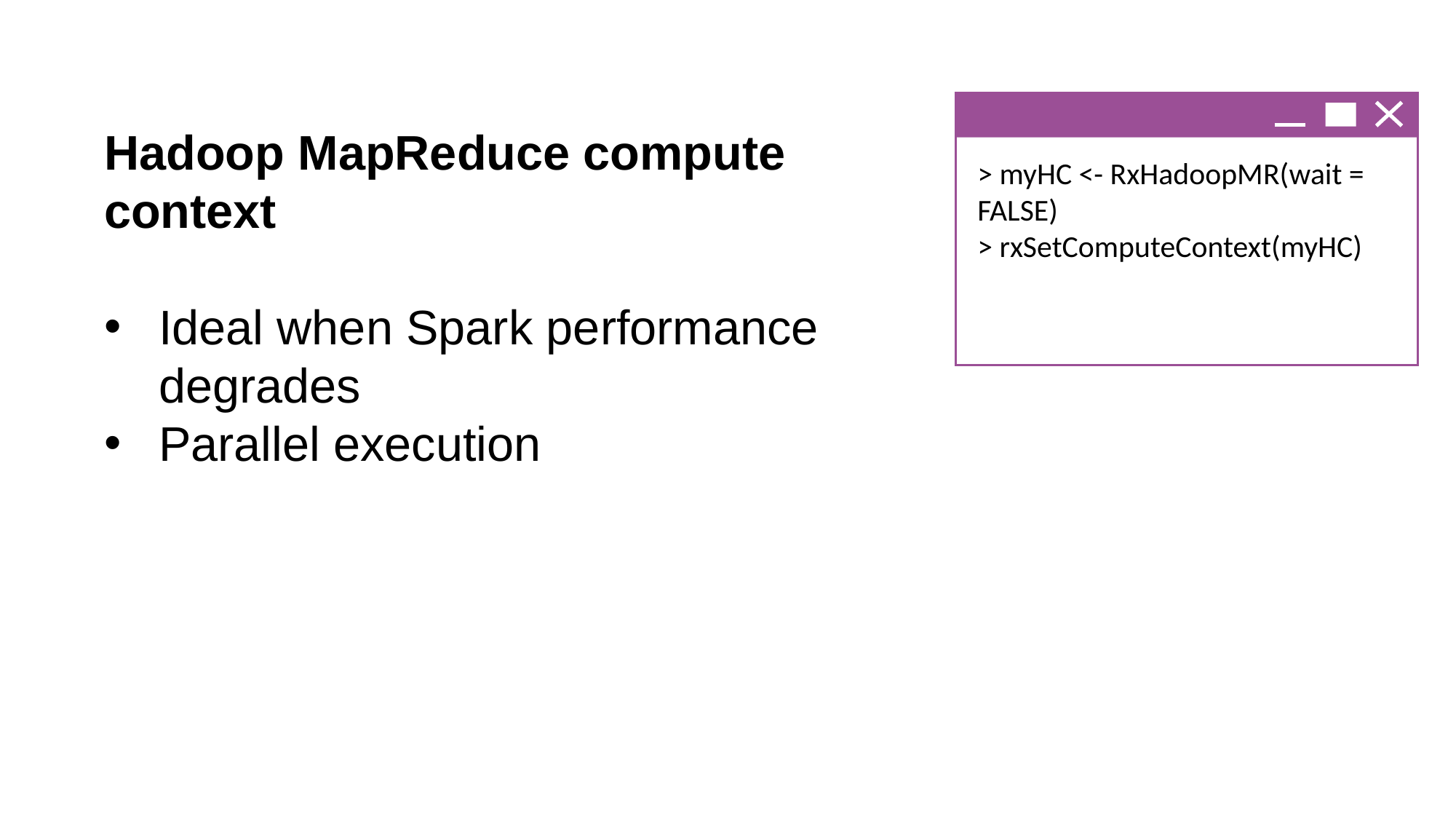

> myHC <- RxHadoopMR(wait = FALSE)
> rxSetComputeContext(myHC)

Hadoop MapReduce compute context
Ideal when Spark performance degrades
Parallel execution